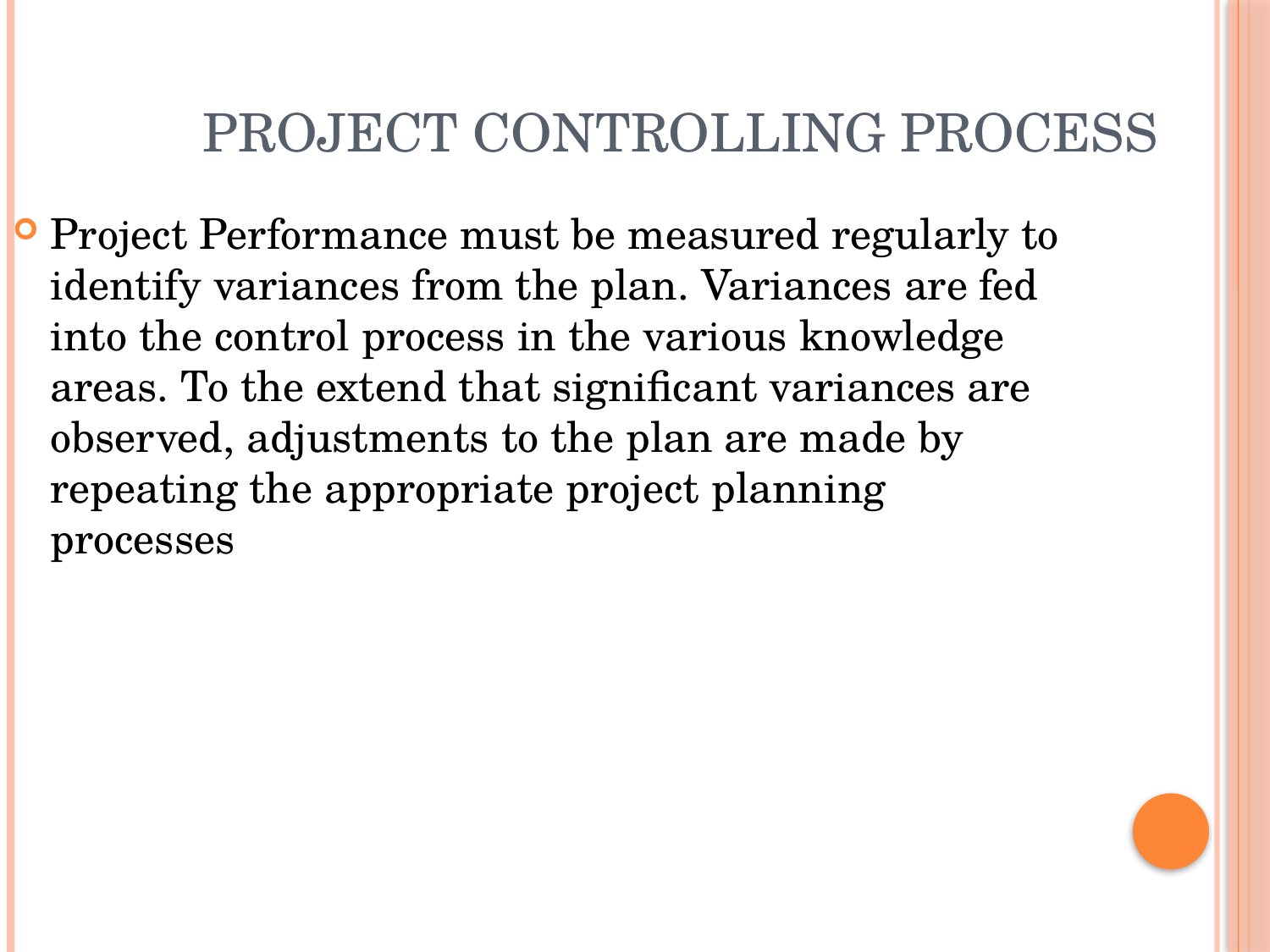

Project Controlling Process
Project Performance must be measured regularly to identify variances from the plan. Variances are fed into the control process in the various knowledge areas. To the extend that significant variances are observed, adjustments to the plan are made by repeating the appropriate project planning processes